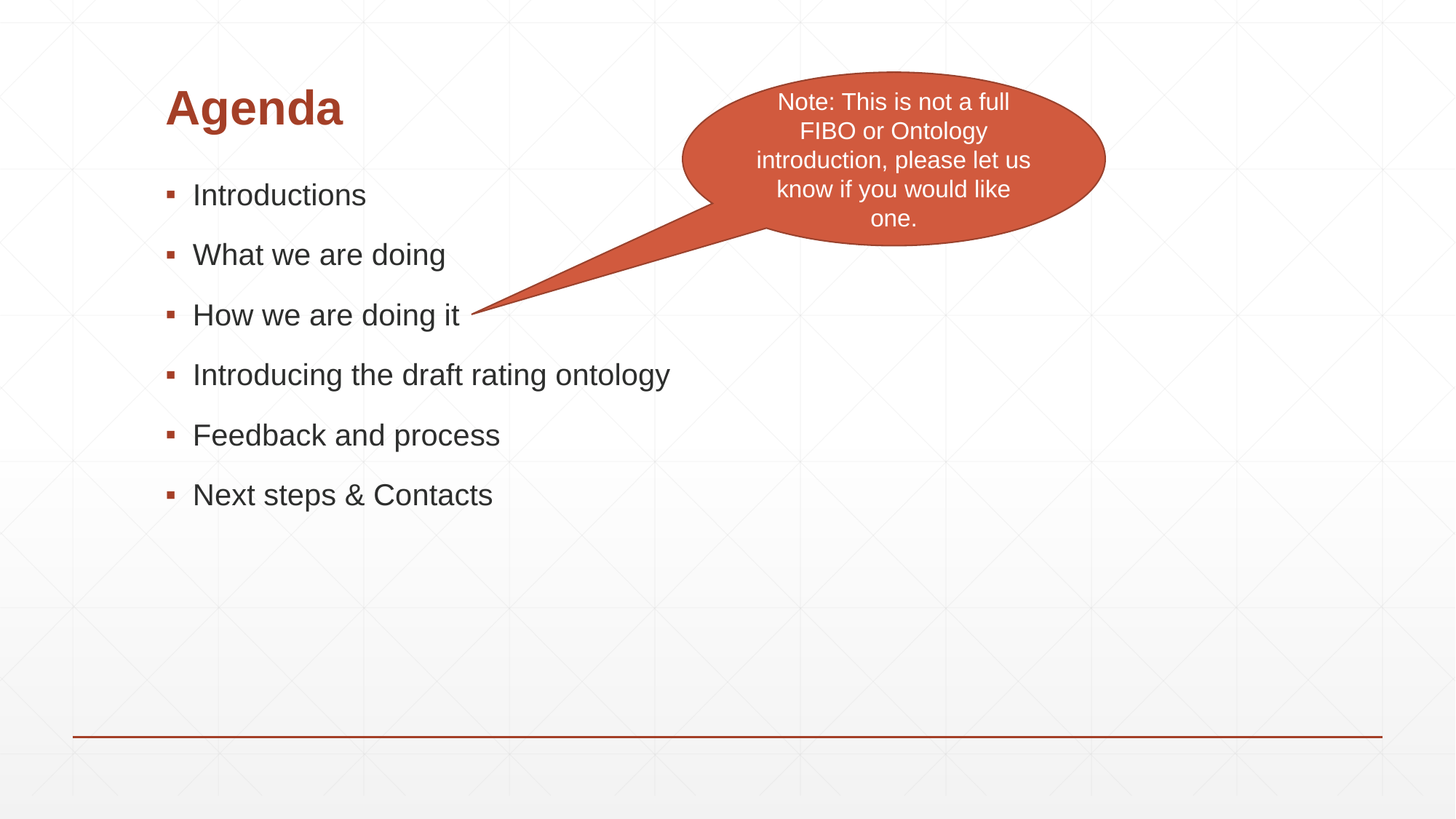

# Agenda
Note: This is not a full FIBO or Ontology introduction, please let us know if you would like one.
Introductions
What we are doing
How we are doing it
Introducing the draft rating ontology
Feedback and process
Next steps & Contacts